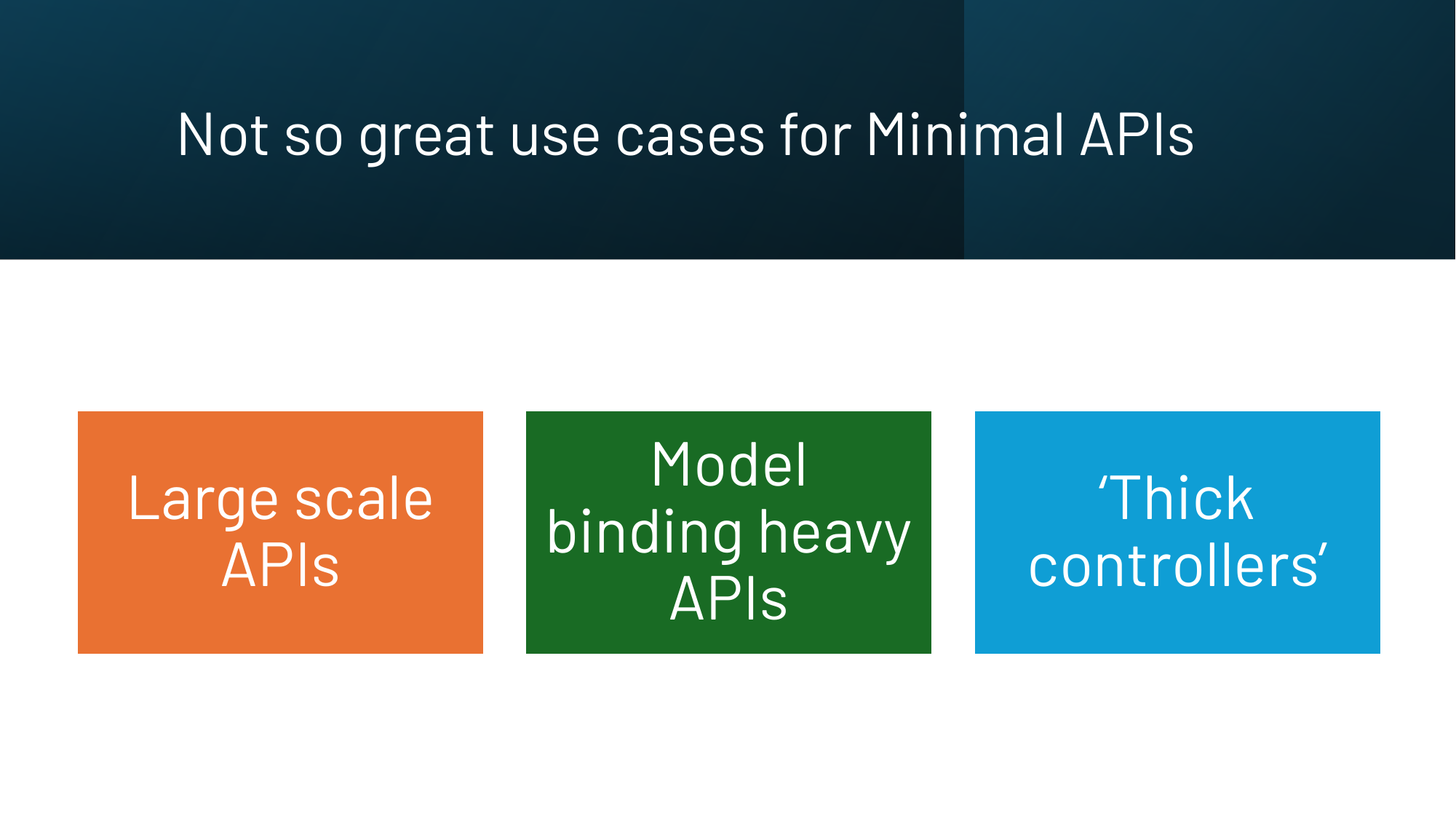

# Not so great use cases for Minimal APIs
Large scale APIs
Model binding heavy APIs
‘Thick controllers’